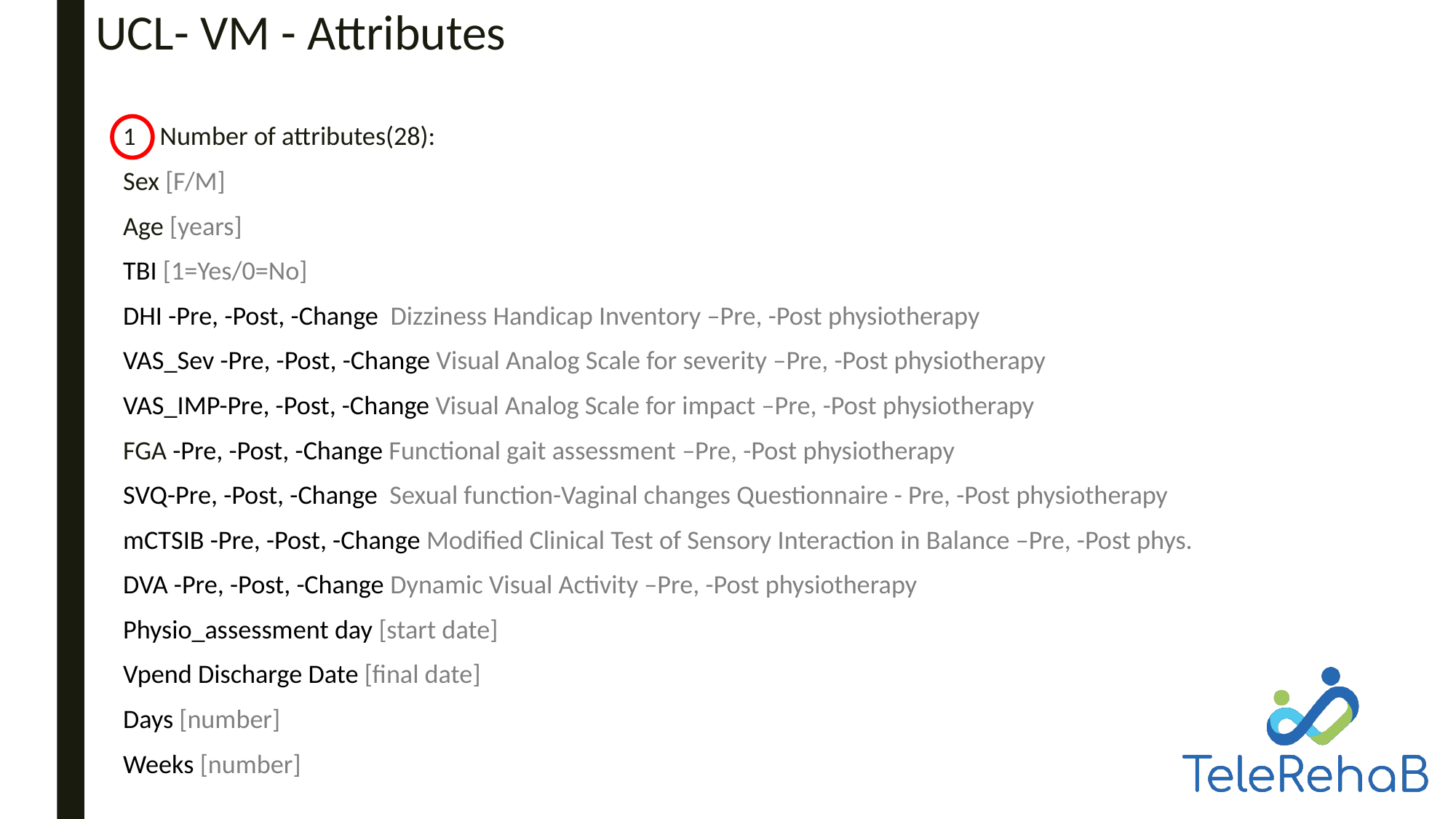

# UCL- VM - Attributes
1    Number of attributes(28):
Sex [F/M]
Age [years]
TBI [1=Yes/0=No]
DHI -Pre, -Post, -Change  Dizziness Handicap Inventory –Pre, -Post physiotherapy
VAS_Sev -Pre, -Post, -Change Visual Analog Scale for severity –Pre, -Post physiotherapy
VAS_IMP-Pre, -Post, -Change Visual Analog Scale for impact –Pre, -Post physiotherapy
FGA -Pre, -Post, -Change Functional gait assessment –Pre, -Post physiotherapy
SVQ-Pre, -Post, -Change  Sexual function-Vaginal changes Questionnaire - Pre, -Post physiotherapy
mCTSIB -Pre, -Post, -Change Modified Clinical Test of Sensory Interaction in Balance –Pre, -Post phys.
DVA -Pre, -Post, -Change Dynamic Visual Activity –Pre, -Post physiotherapy
Physio_assessment day [start date]
Vpend Discharge Date [final date]
Days [number]
Weeks [number]